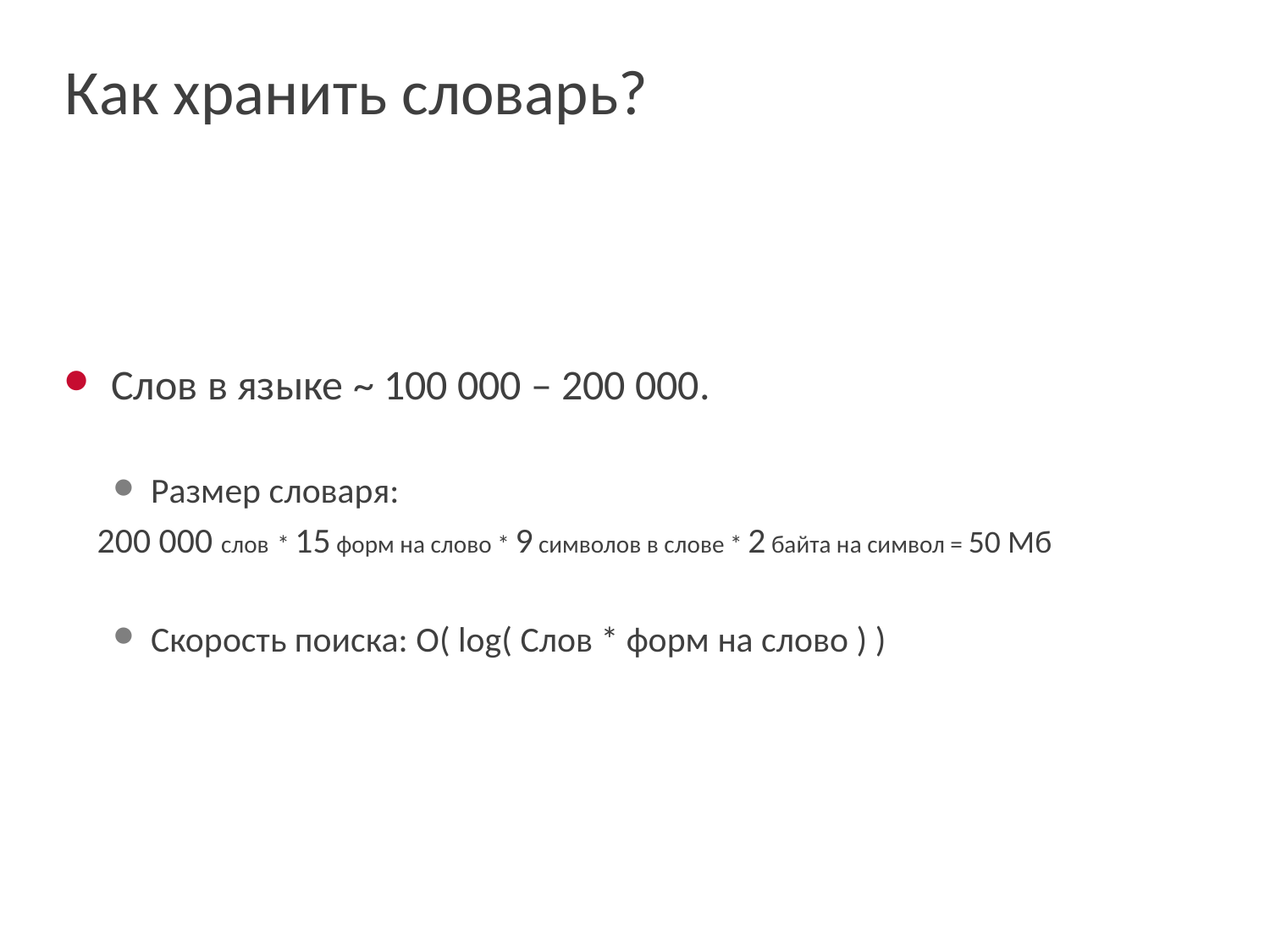

# Как хранить словарь?

Слов в языке ~ 100 000 – 200 000.

Размер словаря:
200 000 слов * 15 форм на слово * 9 символов в слове * 2 байта на символ = 50 Мб

Скорость поиска: O( log( Слов * форм на слово ) )